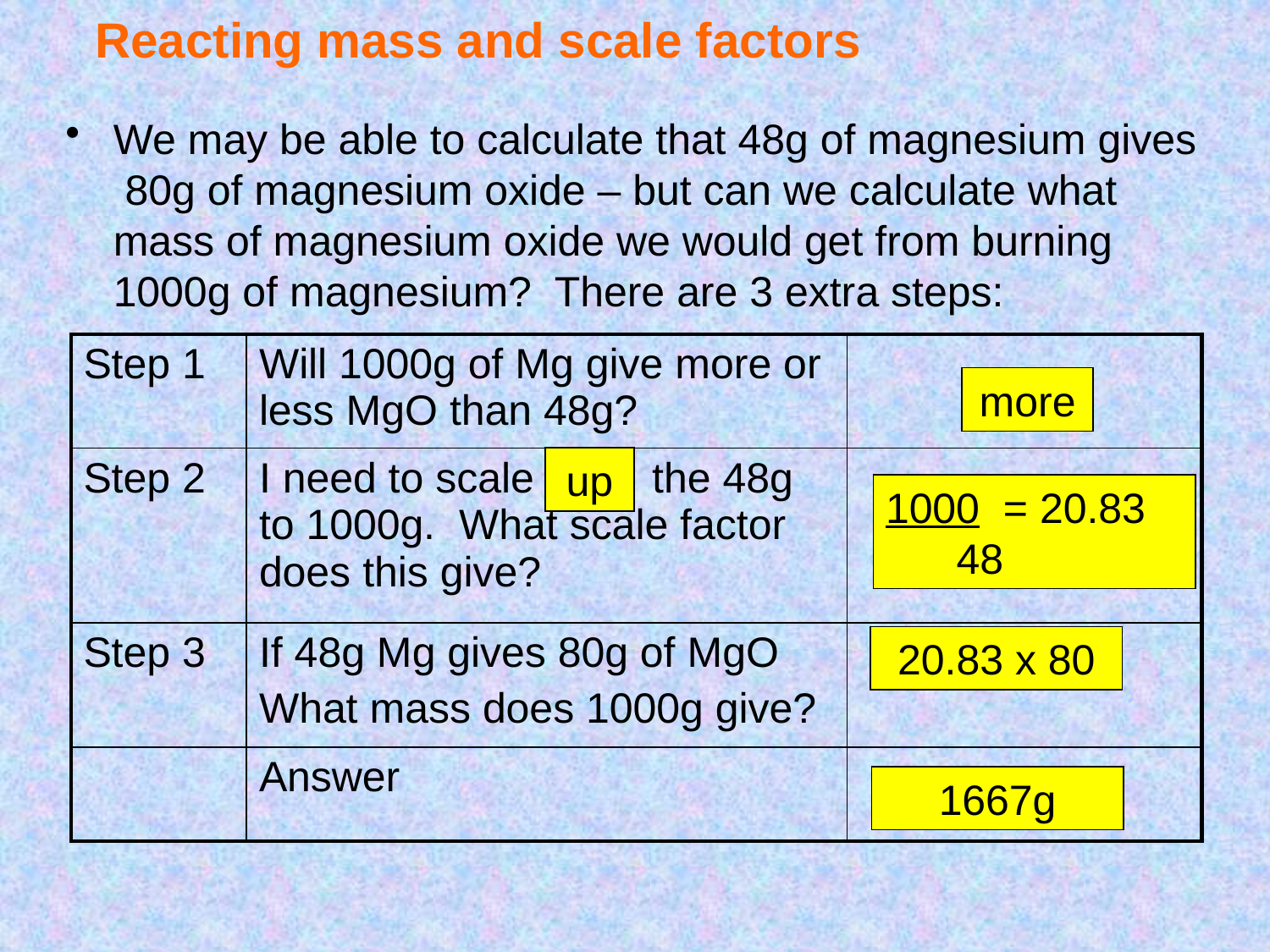

# Reacting mass and scale factors

We may be able to calculate that 48g of magnesium gives  80g of magnesium oxide – but can we calculate what mass of magnesium oxide we would get from burning 1000g of magnesium?  There are 3 extra steps:
| Step 1 | Will 1000g of Mg give more or less MgO than 48g? |  |
| --- | --- | --- |
| Step 2 | I need to scale ? the 48g to 1000g. What scale factor does this give? |  |
| Step 3 | If 48g Mg gives 80g of MgO What mass does 1000g give? |  |
|  | Answer |  |
more
up
1000  = 20.83          48
20.83 x 80
1667g